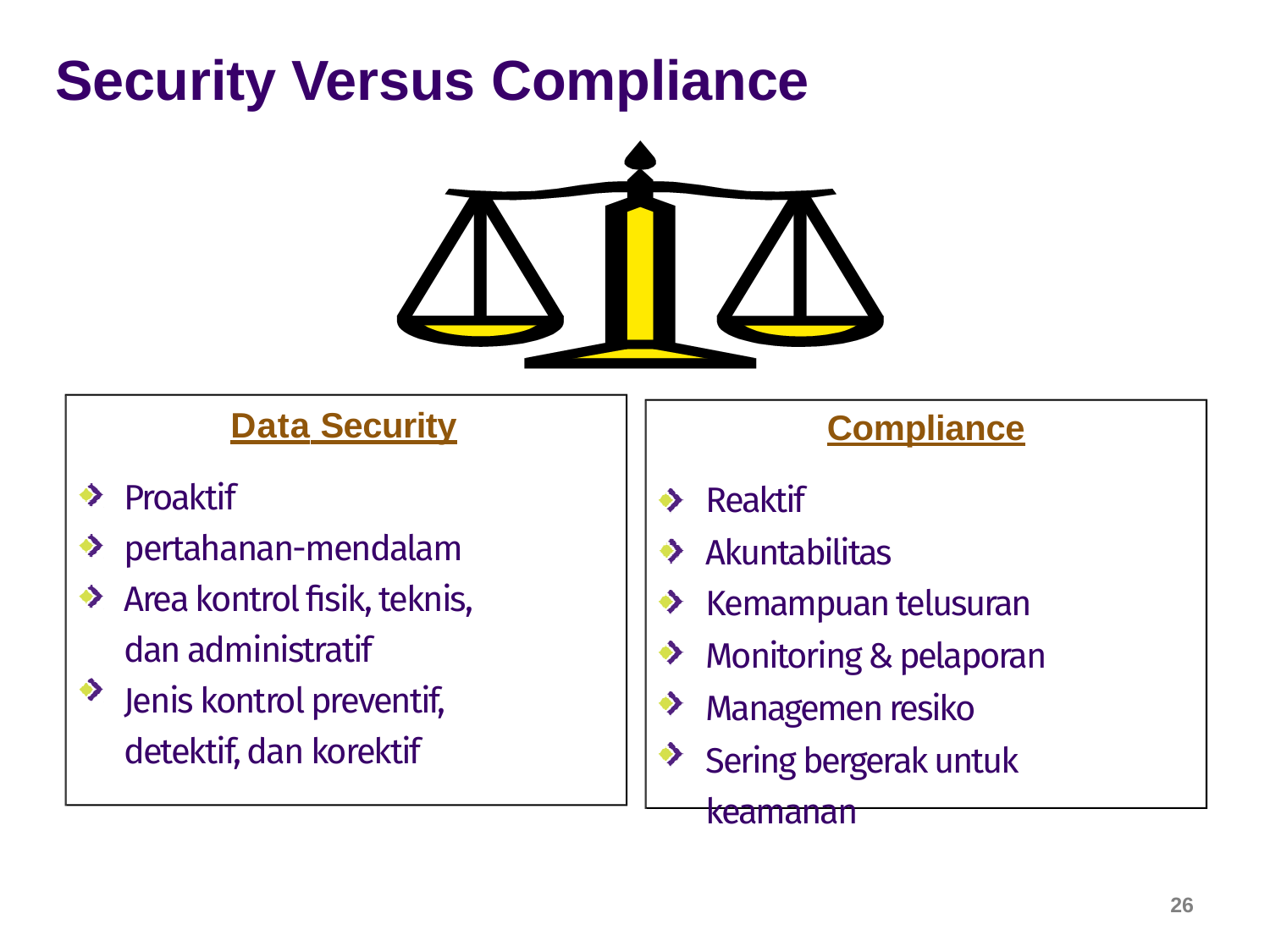

# Security Versus Compliance

Data Security
Proaktif
pertahanan-mendalam
Area kontrol fisik, teknis, dan administratif
Jenis kontrol preventif, detektif, dan korektif

Compliance
Reaktif
Akuntabilitas Kemampuan telusuran
Monitoring & pelaporan
Managemen resiko
Sering bergerak untuk keamanan

26